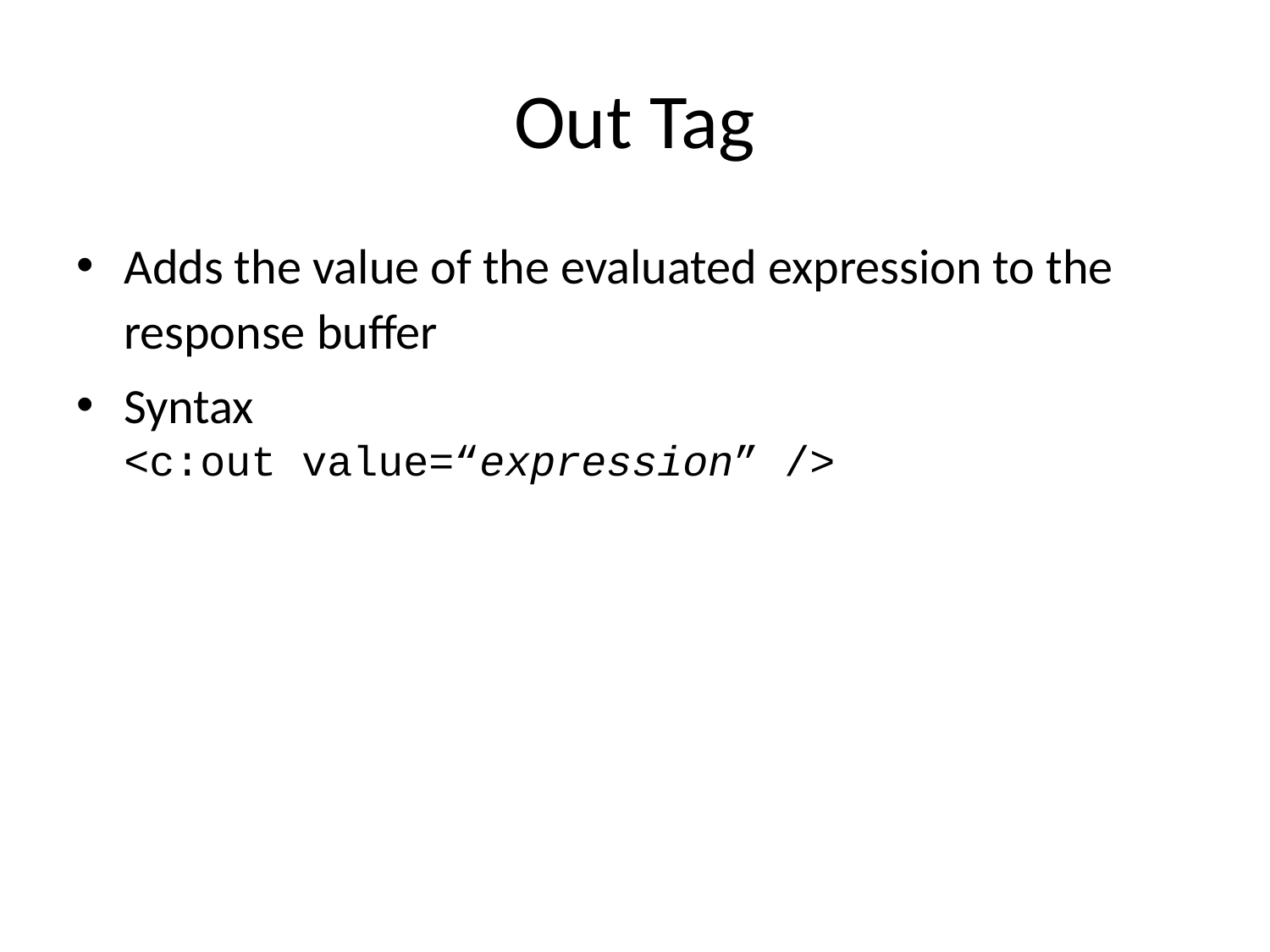

# Out Tag
Adds the value of the evaluated expression to the response buffer
Syntax
	<c:out value=“expression” />